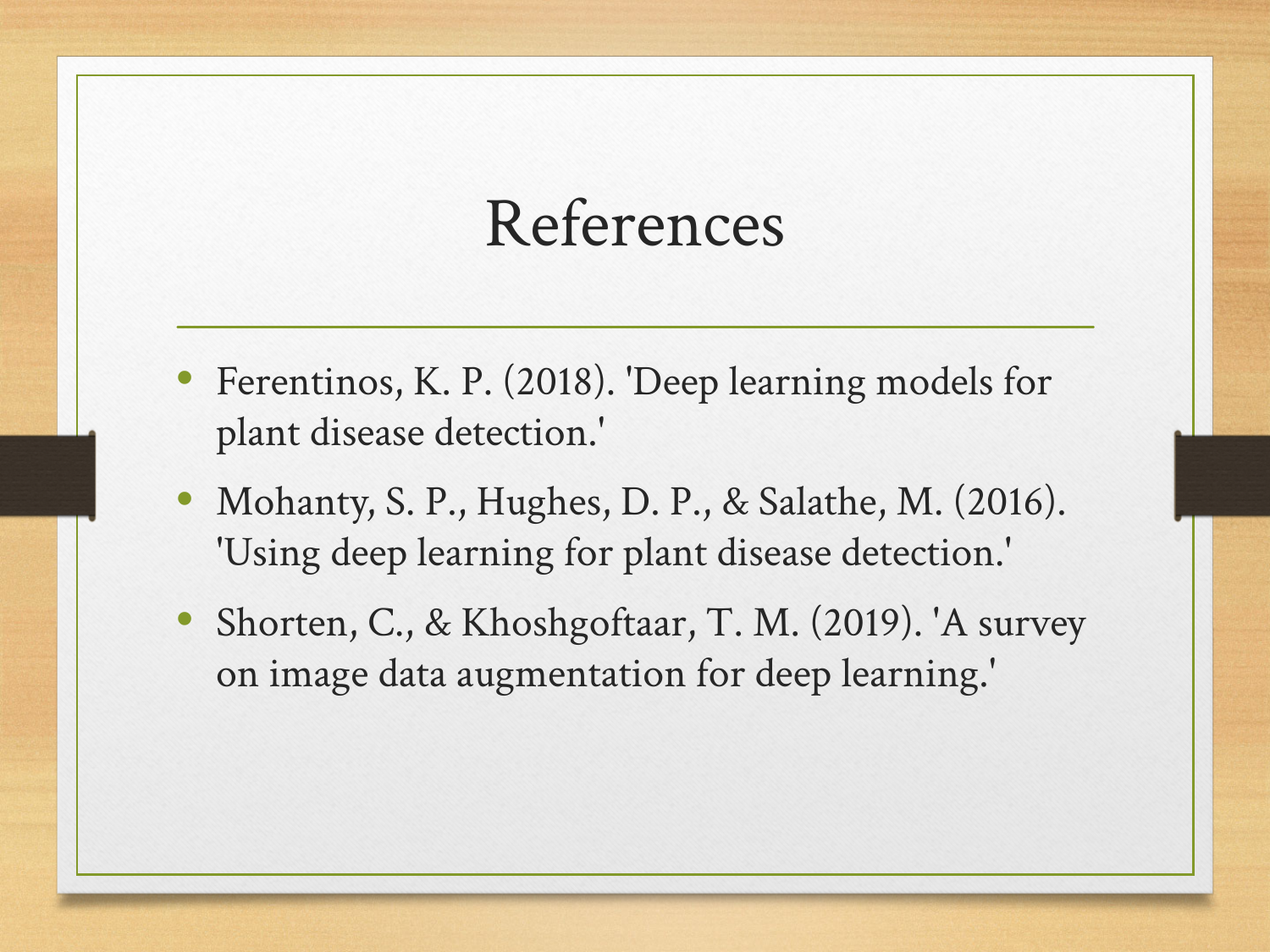

# References
Ferentinos, K. P. (2018). 'Deep learning models for plant disease detection.'
Mohanty, S. P., Hughes, D. P., & Salathe, M. (2016). 'Using deep learning for plant disease detection.'
Shorten, C., & Khoshgoftaar, T. M. (2019). 'A survey on image data augmentation for deep learning.'